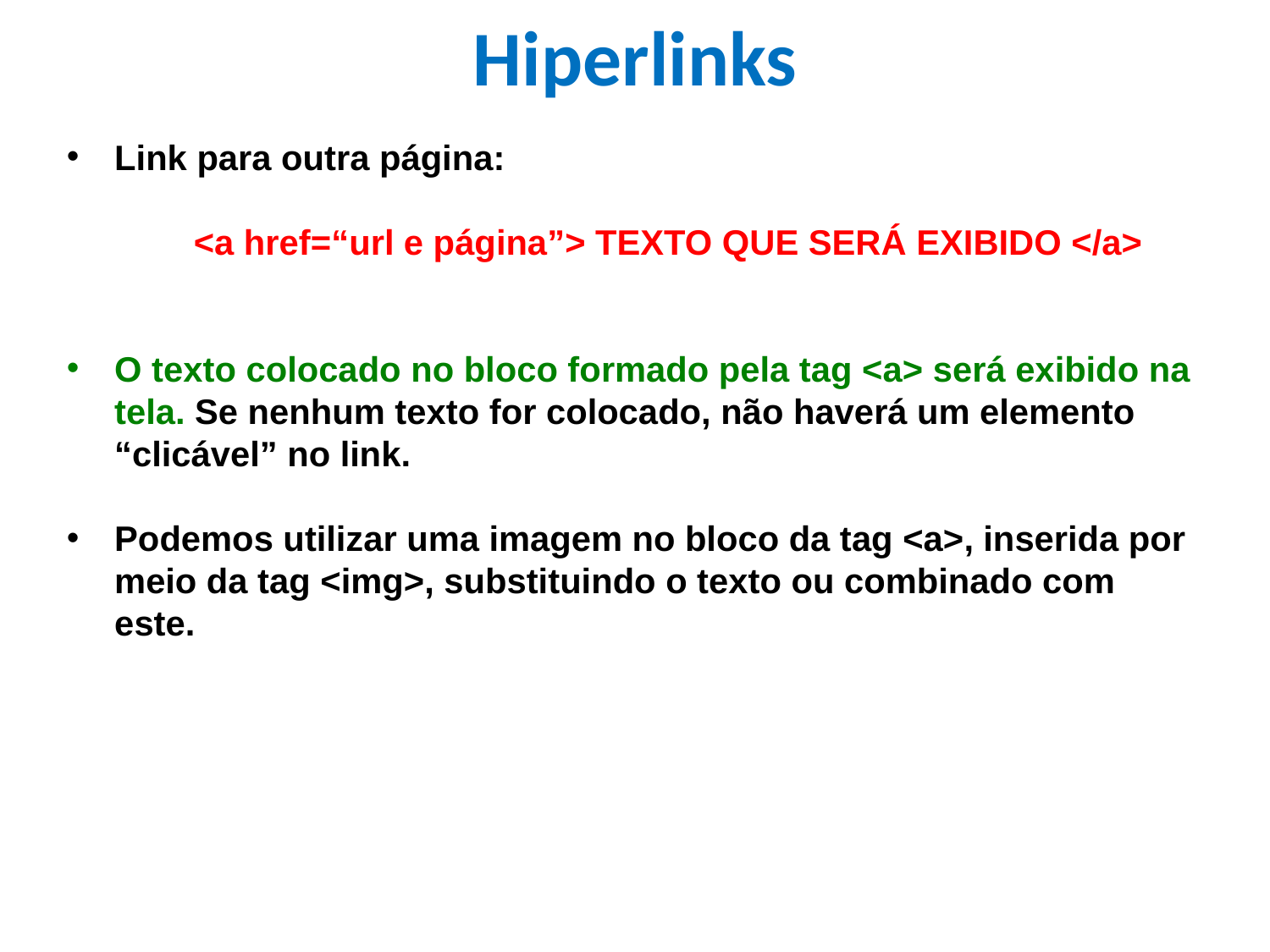

Hiperlinks
Link para outra página:

	<a href=“url e página”> TEXTO QUE SERÁ EXIBIDO </a>

O texto colocado no bloco formado pela tag <a> será exibido na tela. Se nenhum texto for colocado, não haverá um elemento “clicável” no link.

Podemos utilizar uma imagem no bloco da tag <a>, inserida por meio da tag <img>, substituindo o texto ou combinado com este.